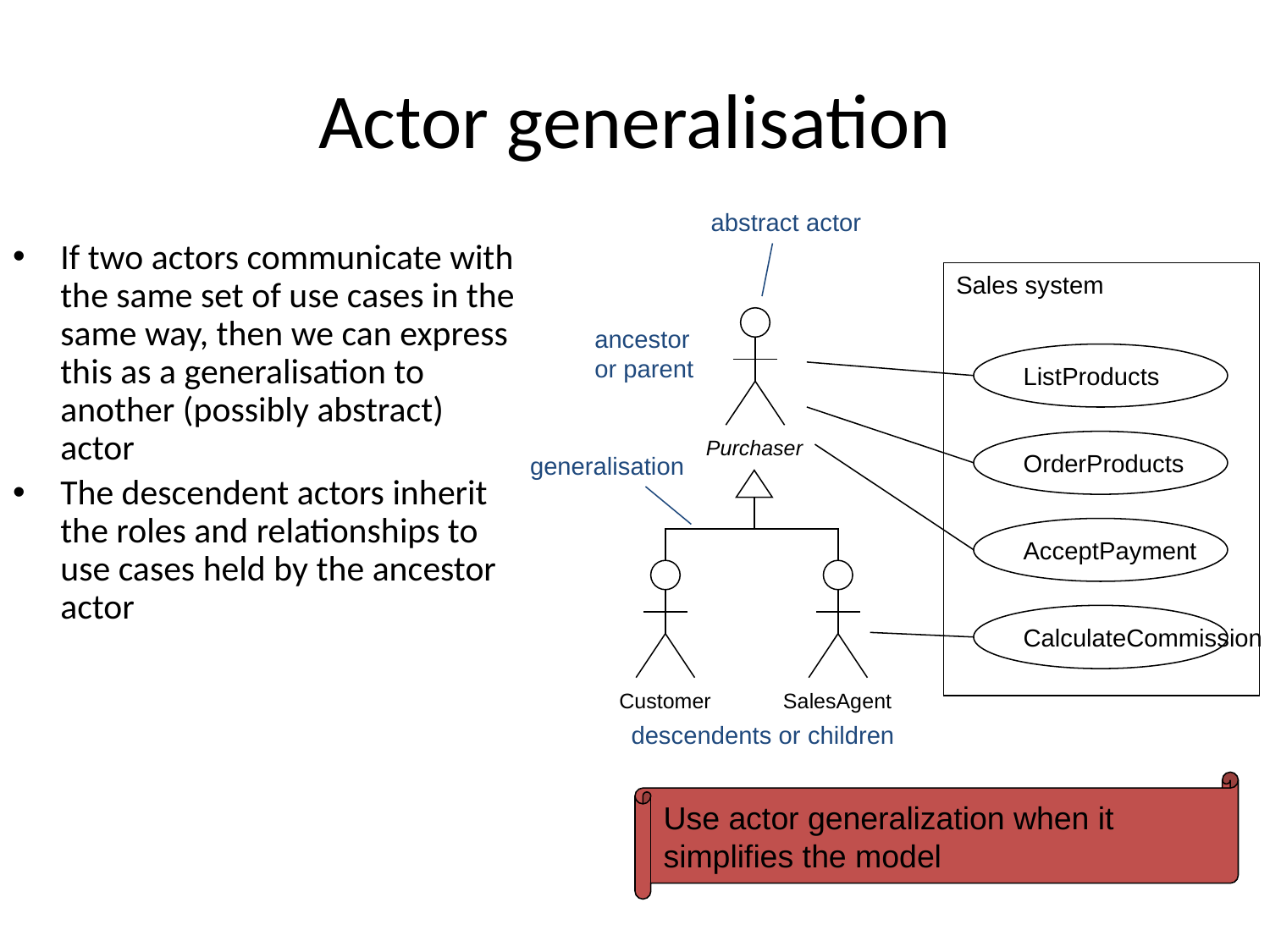

# Actor generalisation
abstract actor
If two actors communicate with the same set of use cases in the same way, then we can express this as a generalisation to another (possibly abstract) actor
The descendent actors inherit the roles and relationships to use cases held by the ancestor actor

Sales system

Purchaser
ancestor
or parent
ListProducts
OrderProducts
generalisation

AcceptPayment

Customer

SalesAgent
CalculateCommission
descendents or children
Use actor generalization when it simplifies the model